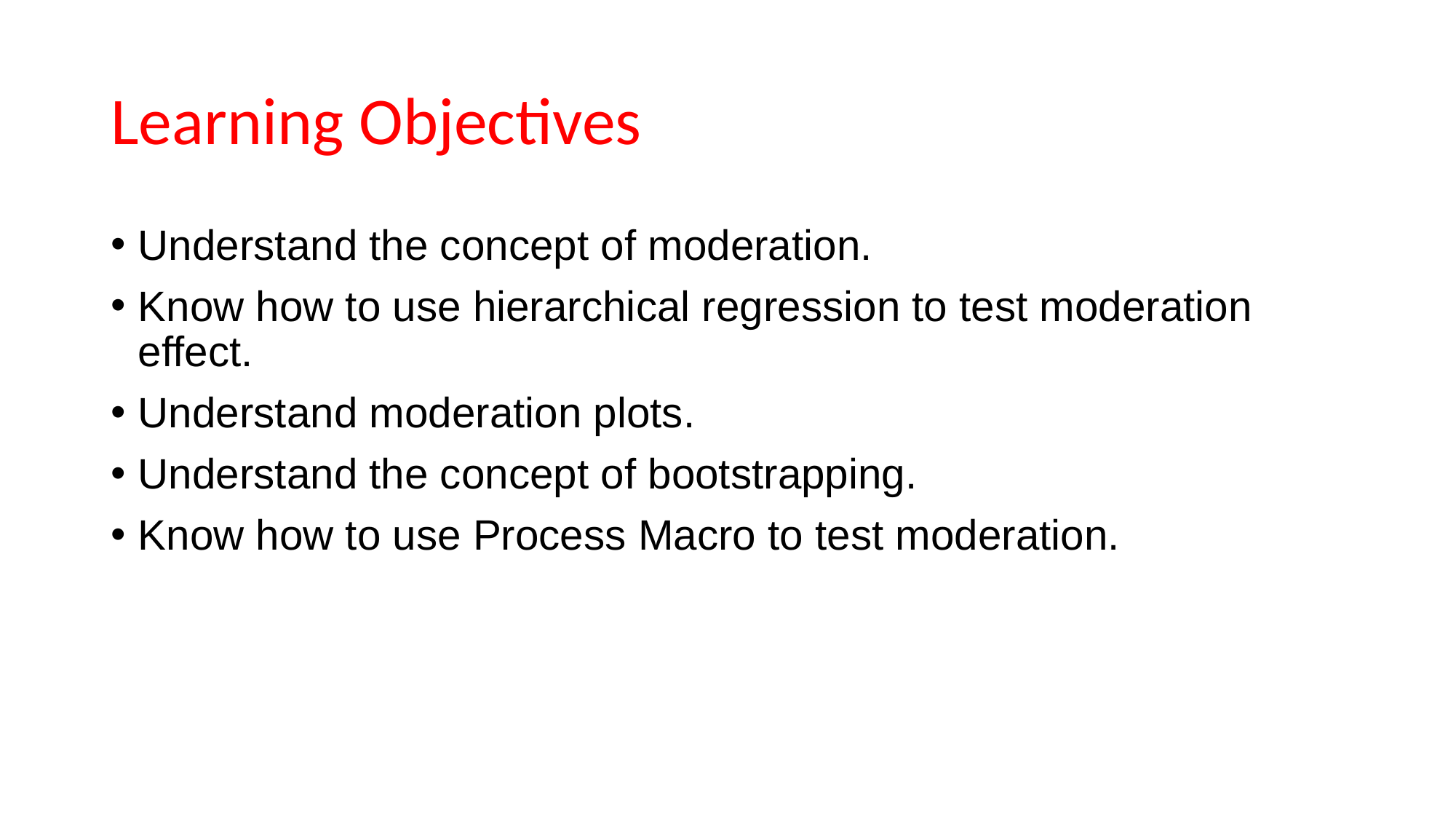

# Learning Objectives
Understand the concept of moderation.
Know how to use hierarchical regression to test moderation effect.
Understand moderation plots.
Understand the concept of bootstrapping.
Know how to use Process Macro to test moderation.